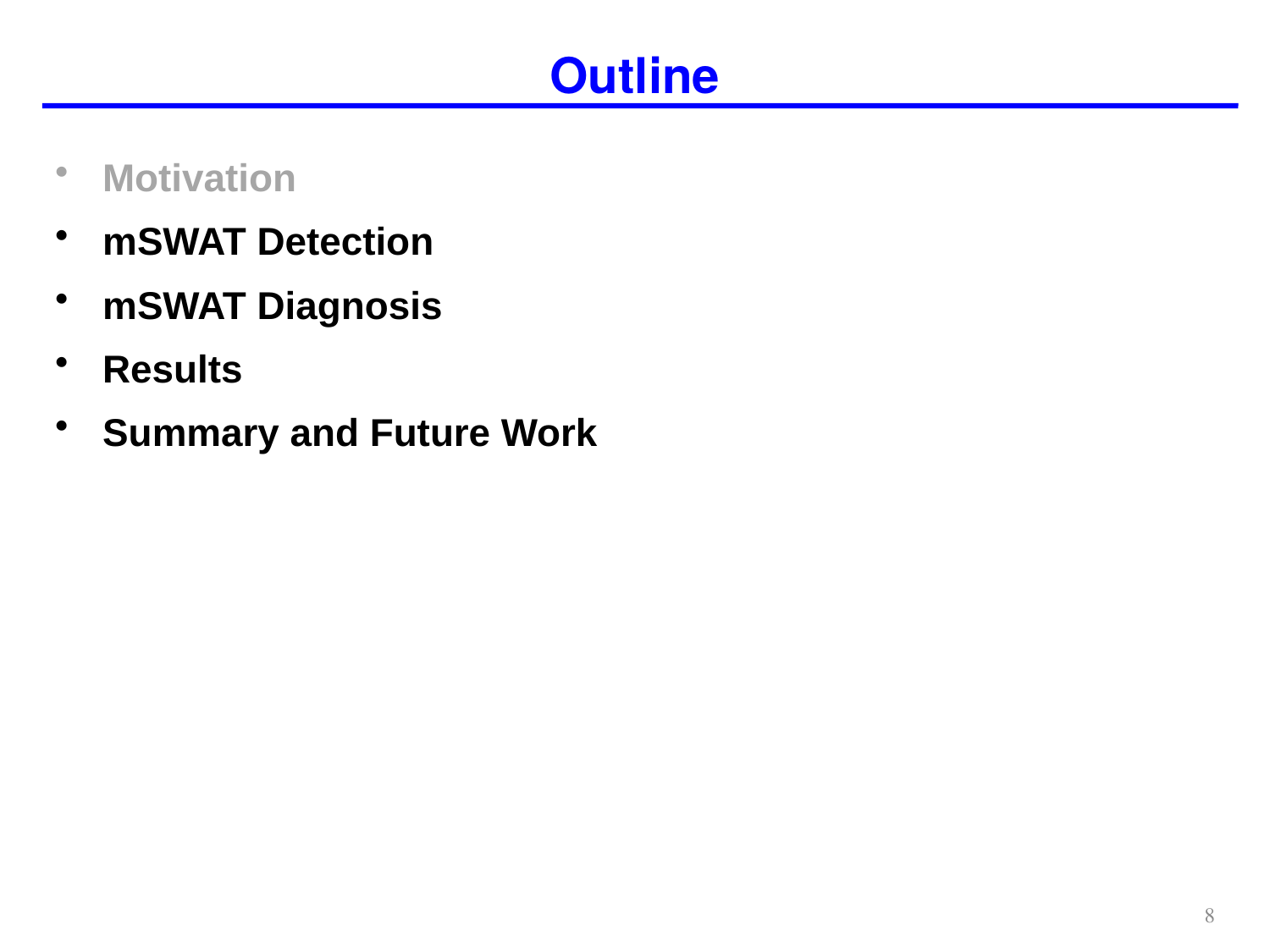

# Outline
Motivation
mSWAT Detection
mSWAT Diagnosis
Results
Summary and Future Work
8